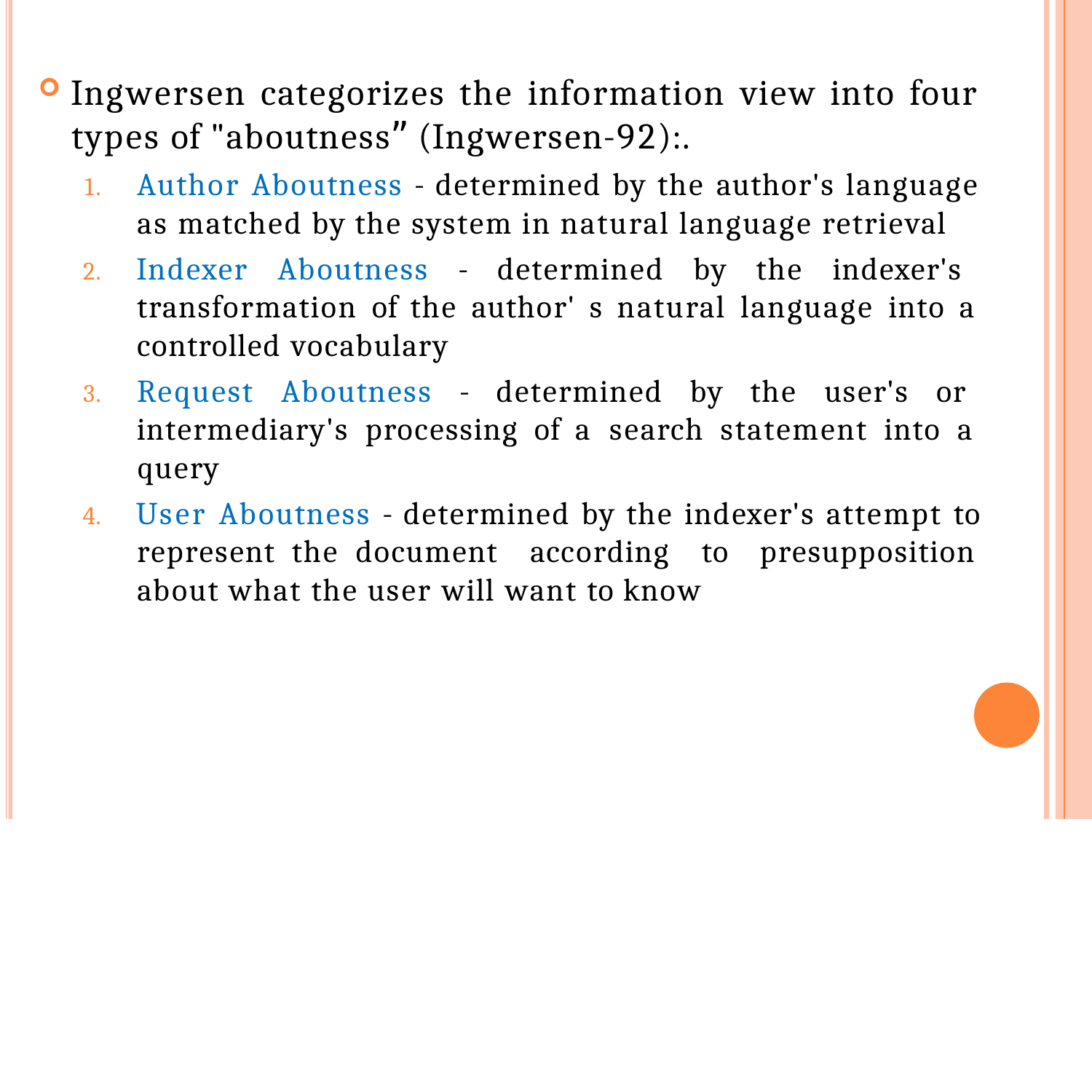

Ingwersen categorizes the information view into four  types of "aboutness” (Ingwersen-92):.
Author Aboutness - determined by the author's language  as matched by the system in natural language retrieval
Indexer Aboutness - determined by the indexer's  transformation of the author' s natural language into a  controlled vocabulary
Request Aboutness - determined by the user's or  intermediary's processing of a search statement into a  query
User Aboutness - determined by the indexer's attempt to  represent the document  according  to  presupposition  about what the user will want to know